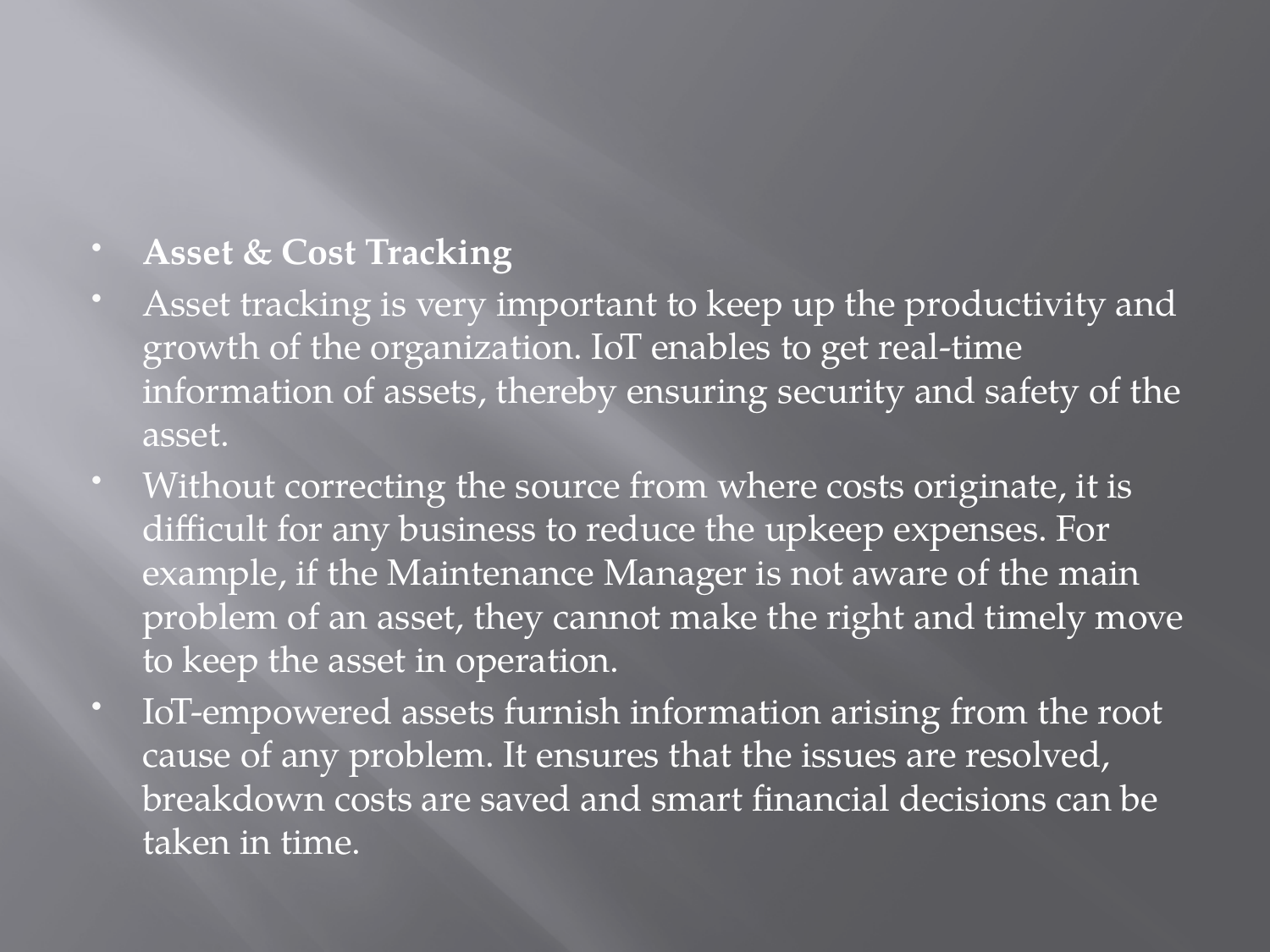

#
Asset & Cost Tracking
Asset tracking is very important to keep up the productivity and growth of the organization. IoT enables to get real-time information of assets, thereby ensuring security and safety of the asset.
Without correcting the source from where costs originate, it is difficult for any business to reduce the upkeep expenses. For example, if the Maintenance Manager is not aware of the main problem of an asset, they cannot make the right and timely move to keep the asset in operation.
IoT-empowered assets furnish information arising from the root cause of any problem. It ensures that the issues are resolved, breakdown costs are saved and smart financial decisions can be taken in time.